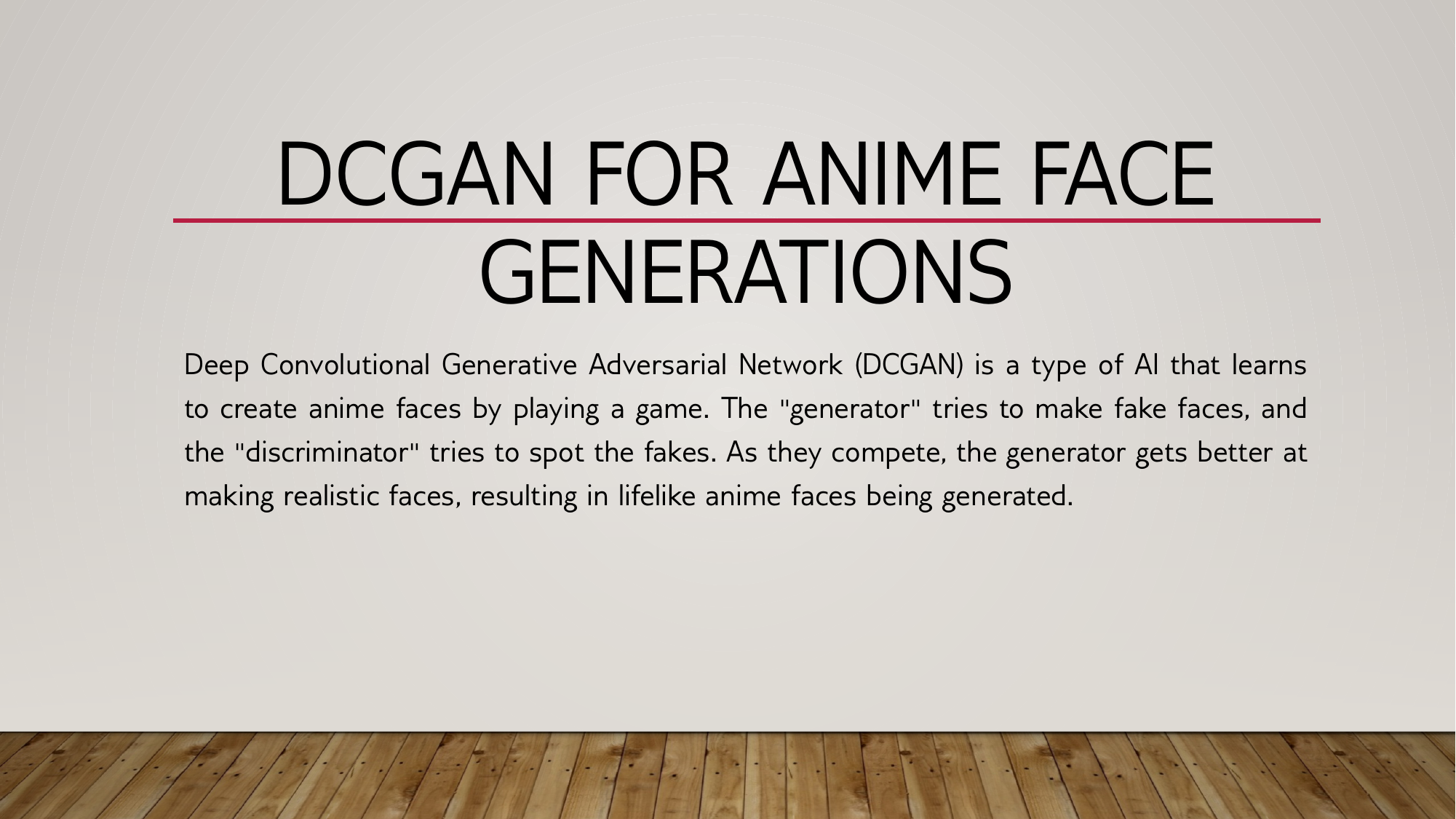

# Dcgan for anime face generations
Deep Convolutional Generative Adversarial Network (DCGAN) is a type of AI that learns to create anime faces by playing a game. The "generator" tries to make fake faces, and the "discriminator" tries to spot the fakes. As they compete, the generator gets better at making realistic faces, resulting in lifelike anime faces being generated.